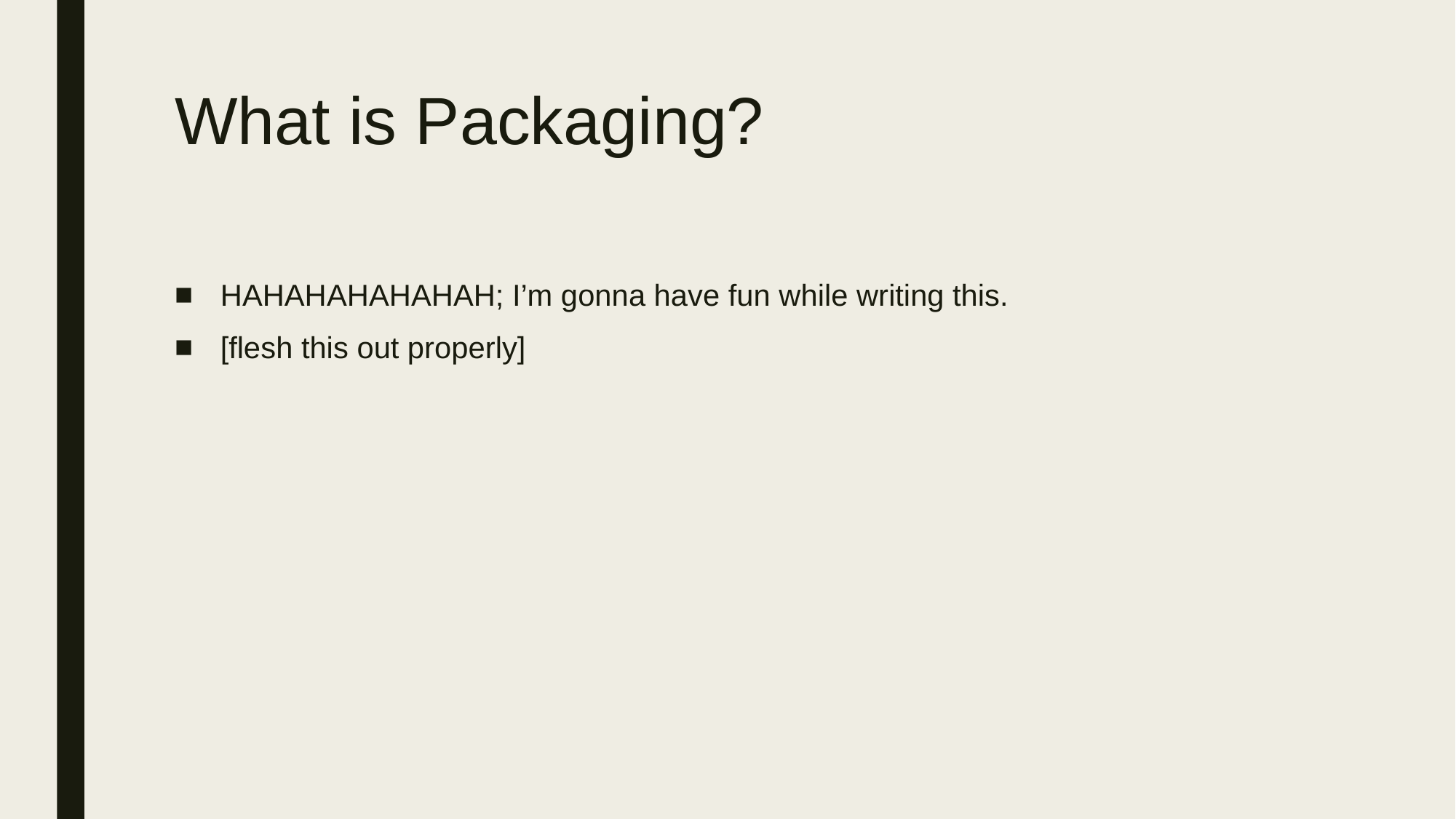

# What is Packaging?
HAHAHAHAHAHAH; I’m gonna have fun while writing this.
[flesh this out properly]